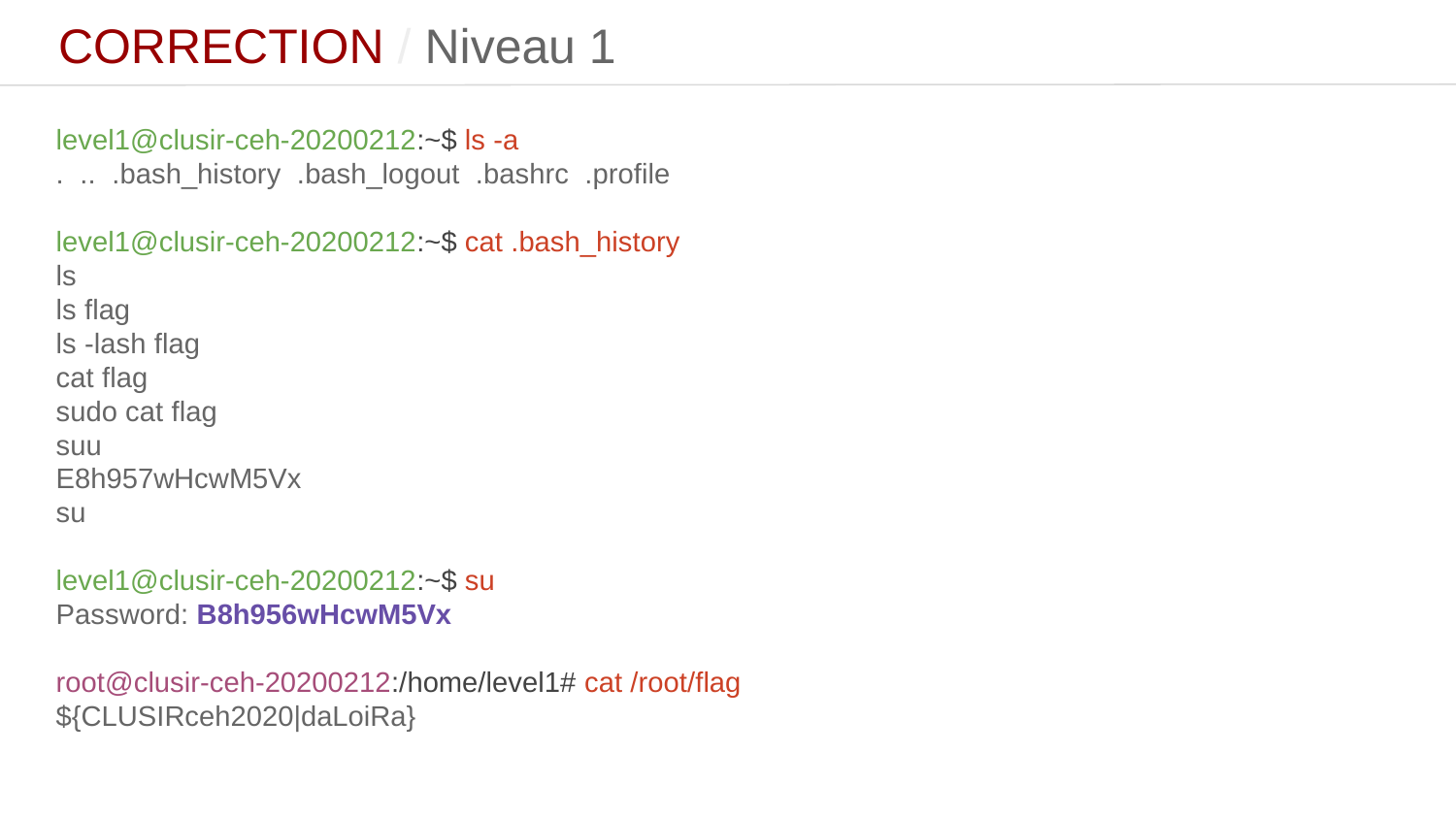

CORRECTION / Niveau 1

level1@clusir-ceh-20200212:~$ ls -a
.  ..  .bash_history  .bash_logout  .bashrc  .profile
level1@clusir-ceh-20200212:~$ cat .bash_history
ls
ls flag
ls -lash flag
cat flag
sudo cat flag
suu
E8h957wHcwM5Vx
su
level1@clusir-ceh-20200212:~$ su
Password: B8h956wHcwM5Vx
root@clusir-ceh-20200212:/home/level1# cat /root/flag
${CLUSIRceh2020|daLoiRa}